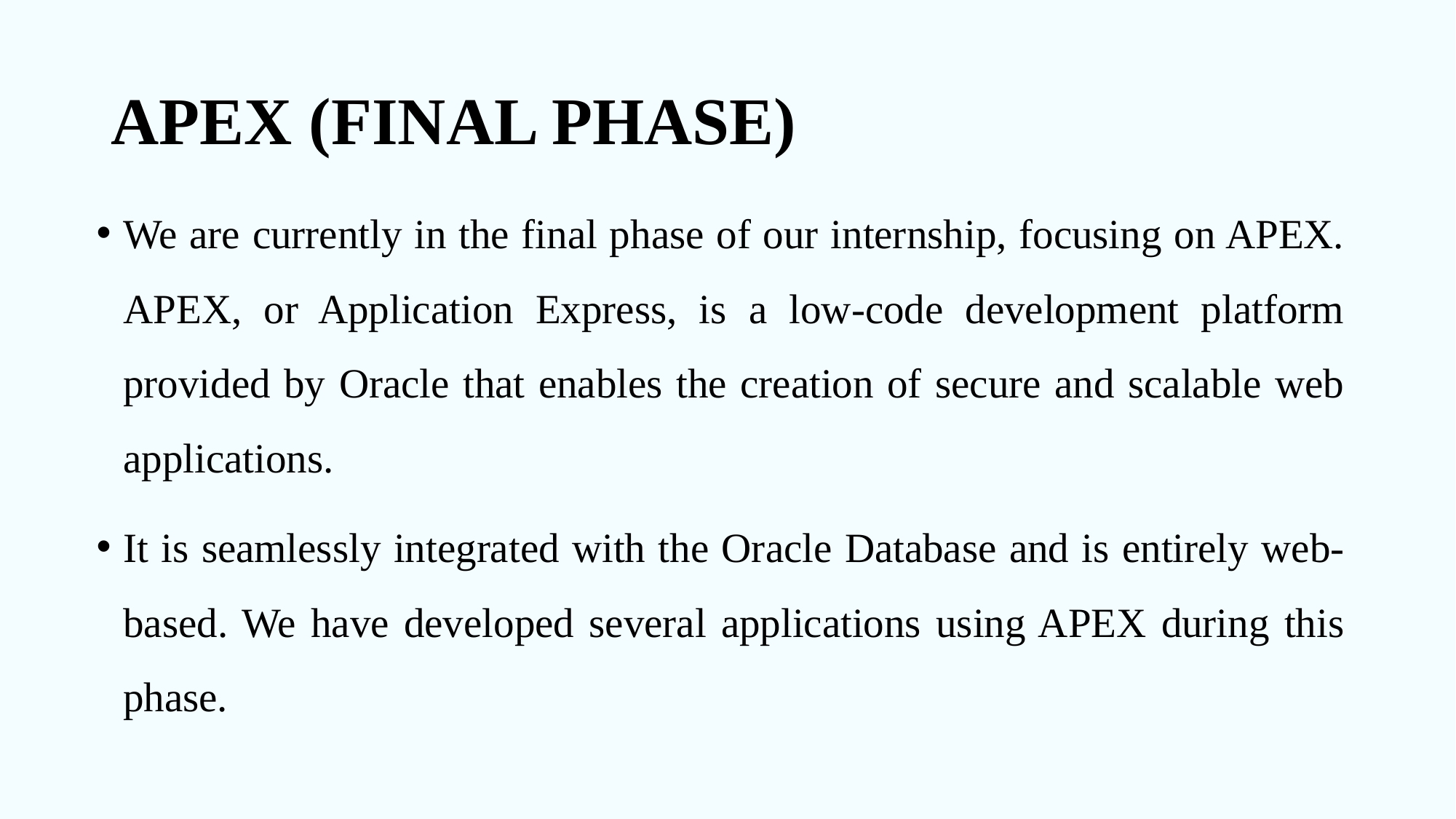

# APEX (FINAL PHASE)
We are currently in the final phase of our internship, focusing on APEX. APEX, or Application Express, is a low-code development platform provided by Oracle that enables the creation of secure and scalable web applications.
It is seamlessly integrated with the Oracle Database and is entirely web-based. We have developed several applications using APEX during this phase.